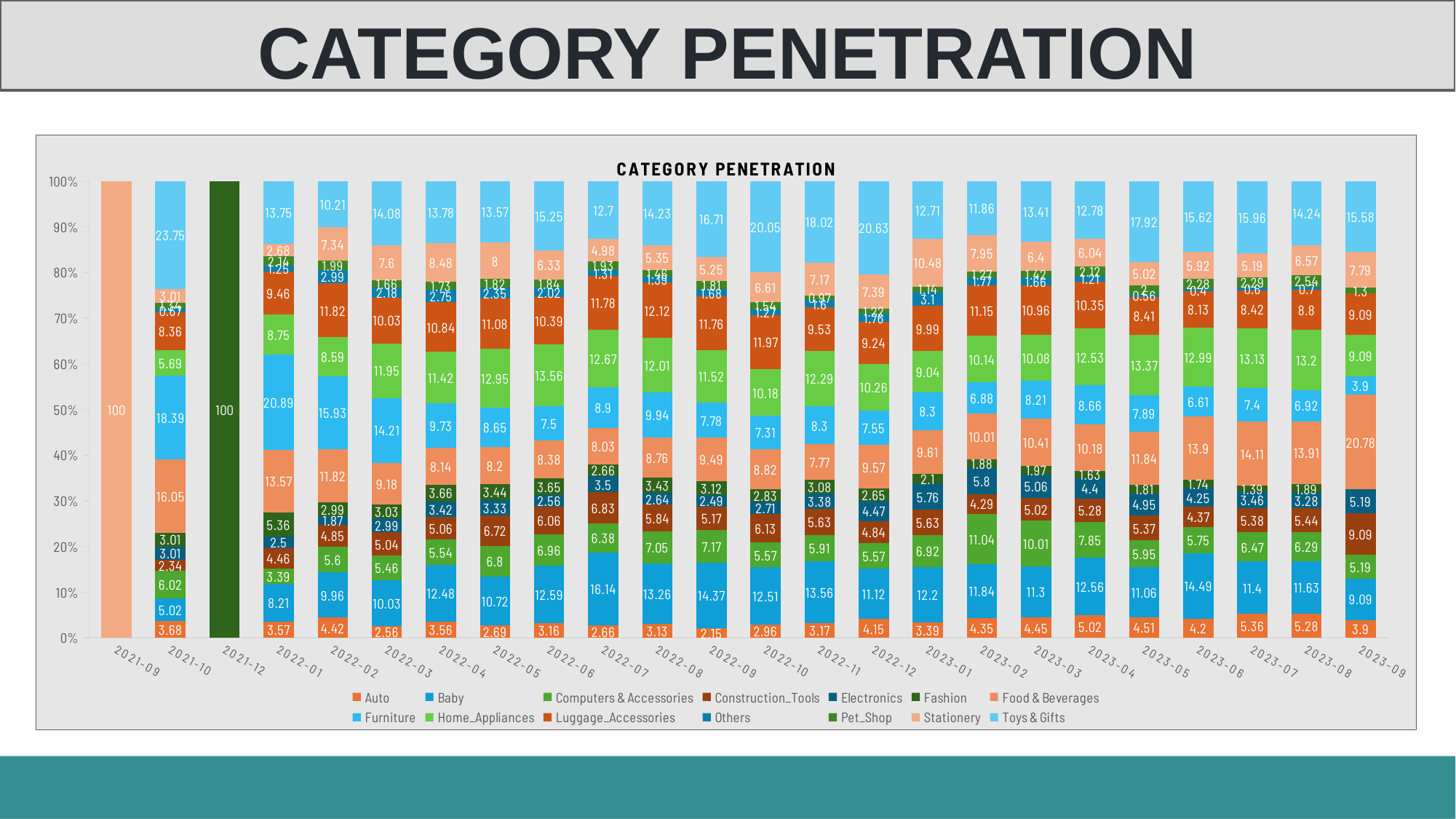

CATEGORY PENETRATION

### Chart: CATEGORY PENETRATION

| Category | Auto | Baby | Computers & Accessories | Construction_Tools | Electronics | Fashion | Food & Beverages | Furniture | Home_Appliances | Luggage_Accessories | Others | Pet_Shop | Stationery | Toys & Gifts |
|---|---|---|---|---|---|---|---|---|---|---|---|---|---|---|
| 2021-09 | None | None | None | None | None | None | None | None | None | None | None | None | 100.0 | None |
| 2021-10 | 3.68 | 5.02 | 6.02 | 2.34 | 3.01 | 3.01 | 16.05 | 18.39 | 5.69 | 8.36 | 0.67 | 1.34 | 3.01 | 23.75 |
| 2021-12 | None | None | None | None | None | 100.0 | None | None | None | None | None | None | None | None |
| 2022-01 | 3.57 | 8.21 | 3.39 | 4.46 | 2.5 | 5.36 | 13.57 | 20.89 | 8.75 | 9.46 | 1.25 | 2.14 | 2.68 | 13.75 |
| 2022-02 | 4.42 | 9.96 | 5.6 | 4.85 | 1.87 | 2.99 | 11.82 | 15.93 | 8.59 | 11.82 | 2.99 | 1.99 | 7.34 | 10.21 |
| 2022-03 | 2.56 | 10.03 | 5.46 | 5.04 | 2.99 | 3.03 | 9.18 | 14.21 | 11.95 | 10.03 | 2.18 | 1.66 | 7.6 | 14.08 |
| 2022-04 | 3.56 | 12.48 | 5.54 | 5.06 | 3.42 | 3.66 | 8.14 | 9.73 | 11.42 | 10.84 | 2.75 | 1.73 | 8.48 | 13.78 |
| 2022-05 | 2.69 | 10.72 | 6.8 | 6.72 | 3.33 | 3.44 | 8.2 | 8.65 | 12.95 | 11.08 | 2.35 | 1.82 | 8.0 | 13.57 |
| 2022-06 | 3.16 | 12.59 | 6.96 | 6.06 | 2.56 | 3.65 | 8.38 | 7.5 | 13.56 | 10.39 | 2.02 | 1.84 | 6.33 | 15.25 |
| 2022-07 | 2.66 | 16.14 | 6.38 | 6.83 | 3.5 | 2.66 | 8.03 | 8.9 | 12.67 | 11.78 | 1.31 | 1.93 | 4.98 | 12.7 |
| 2022-08 | 3.13 | 13.26 | 7.05 | 5.84 | 2.64 | 3.43 | 8.76 | 9.94 | 12.01 | 12.12 | 1.39 | 1.46 | 5.35 | 14.23 |
| 2022-09 | 2.15 | 14.37 | 7.17 | 5.17 | 2.49 | 3.12 | 9.49 | 7.78 | 11.52 | 11.76 | 1.68 | 1.81 | 5.25 | 16.71 |
| 2022-10 | 2.96 | 12.51 | 5.57 | 6.13 | 2.71 | 2.83 | 8.82 | 7.31 | 10.18 | 11.97 | 1.27 | 1.54 | 6.61 | 20.05 |
| 2022-11 | 3.17 | 13.56 | 5.91 | 5.63 | 3.38 | 3.08 | 7.77 | 8.3 | 12.29 | 9.53 | 1.6 | 0.97 | 7.17 | 18.02 |
| 2022-12 | 4.15 | 11.12 | 5.57 | 4.84 | 4.47 | 2.65 | 9.57 | 7.55 | 10.26 | 9.24 | 1.76 | 1.22 | 7.39 | 20.63 |
| 2023-01 | 3.39 | 12.2 | 6.92 | 5.63 | 5.76 | 2.1 | 9.61 | 8.3 | 9.04 | 9.99 | 3.1 | 1.14 | 10.48 | 12.71 |
| 2023-02 | 4.35 | 11.84 | 11.04 | 4.29 | 5.8 | 1.88 | 10.01 | 6.88 | 10.14 | 11.15 | 1.77 | 1.27 | 7.95 | 11.86 |
| 2023-03 | 4.45 | 11.3 | 10.01 | 5.02 | 5.06 | 1.97 | 10.41 | 8.21 | 10.08 | 10.96 | 1.66 | 1.42 | 6.4 | 13.41 |
| 2023-04 | 5.02 | 12.56 | 7.85 | 5.28 | 4.4 | 1.63 | 10.18 | 8.66 | 12.53 | 10.35 | 1.21 | 2.12 | 6.04 | 12.78 |
| 2023-05 | 4.51 | 11.06 | 5.95 | 5.37 | 4.95 | 1.81 | 11.84 | 7.89 | 13.37 | 8.41 | 0.56 | 2.0 | 5.02 | 17.92 |
| 2023-06 | 4.2 | 14.49 | 5.75 | 4.37 | 4.25 | 1.74 | 13.9 | 6.61 | 12.99 | 8.13 | 0.4 | 2.28 | 5.92 | 15.62 |
| 2023-07 | 5.36 | 11.4 | 6.47 | 5.38 | 3.46 | 1.39 | 14.11 | 7.4 | 13.13 | 8.42 | 0.6 | 2.29 | 5.19 | 15.96 |
| 2023-08 | 5.28 | 11.63 | 6.29 | 5.44 | 3.28 | 1.89 | 13.91 | 6.92 | 13.2 | 8.8 | 0.7 | 2.54 | 6.57 | 14.24 |
| 2023-09 | 3.9 | 9.09 | 5.19 | 9.09 | 5.19 | None | 20.78 | 3.9 | 9.09 | 9.09 | None | 1.3 | 7.79 | 15.58 |